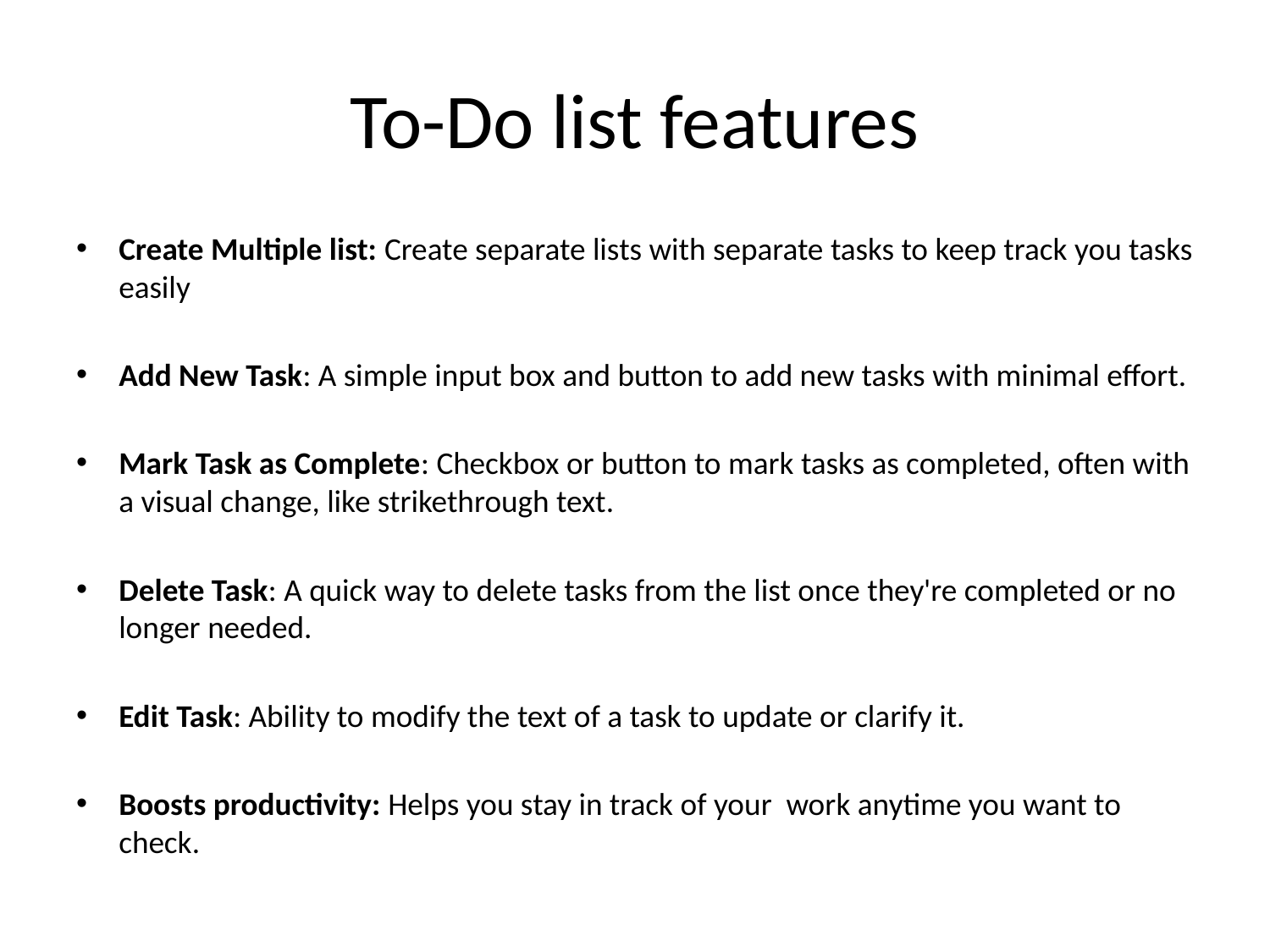

# To-Do list features
Create Multiple list: Create separate lists with separate tasks to keep track you tasks easily

Add New Task: A simple input box and button to add new tasks with minimal effort.

Mark Task as Complete: Checkbox or button to mark tasks as completed, often with a visual change, like strikethrough text.

Delete Task: A quick way to delete tasks from the list once they're completed or no longer needed.

Edit Task: Ability to modify the text of a task to update or clarify it.

Boosts productivity: Helps you stay in track of your  work anytime you want to check.